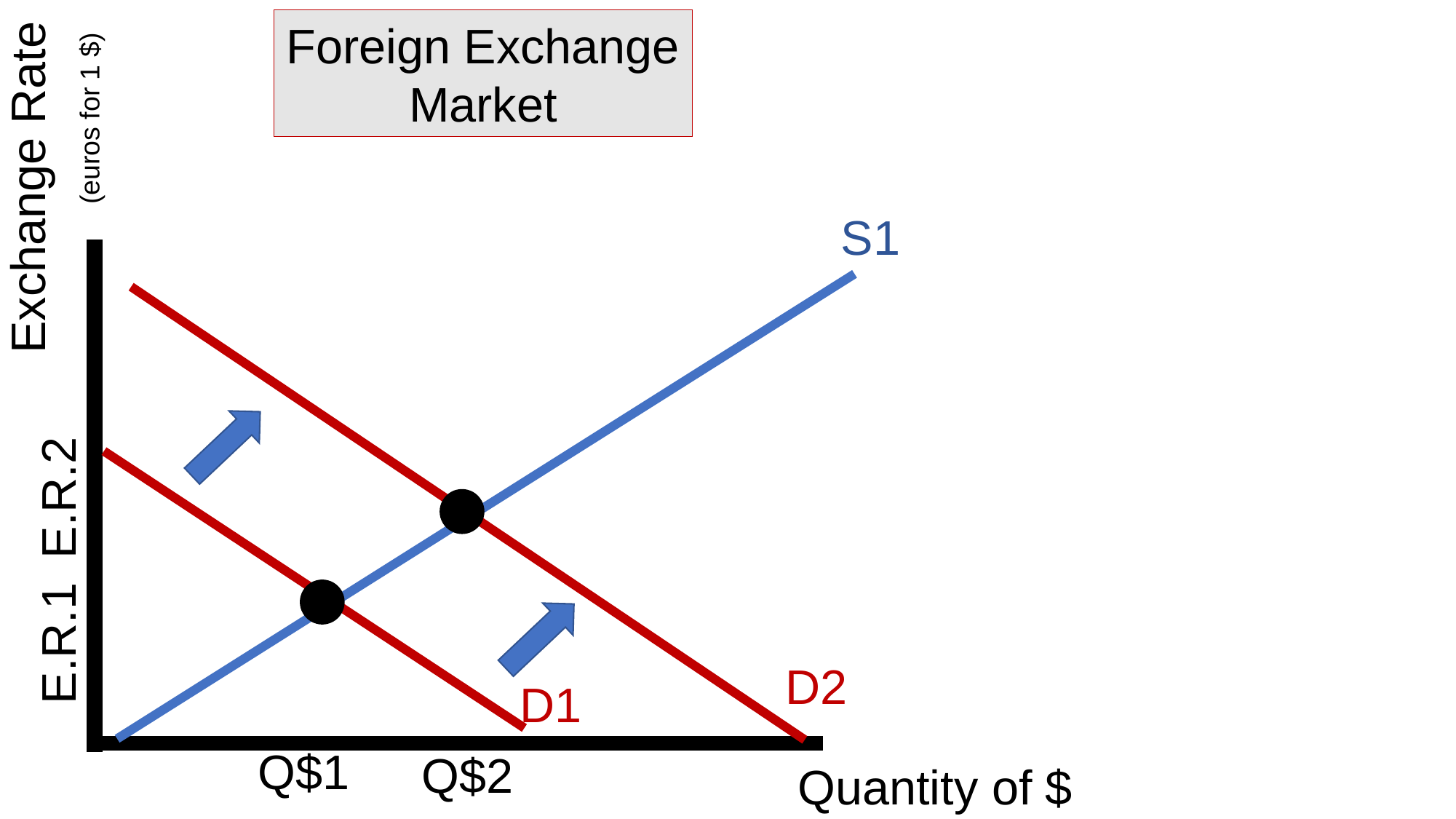

Foreign Exchange Market
(euros for 1 $)
Exchange Rate
S1

E.R.2

E.R.1

D2
D1
Q$1
Q$2
Quantity of $